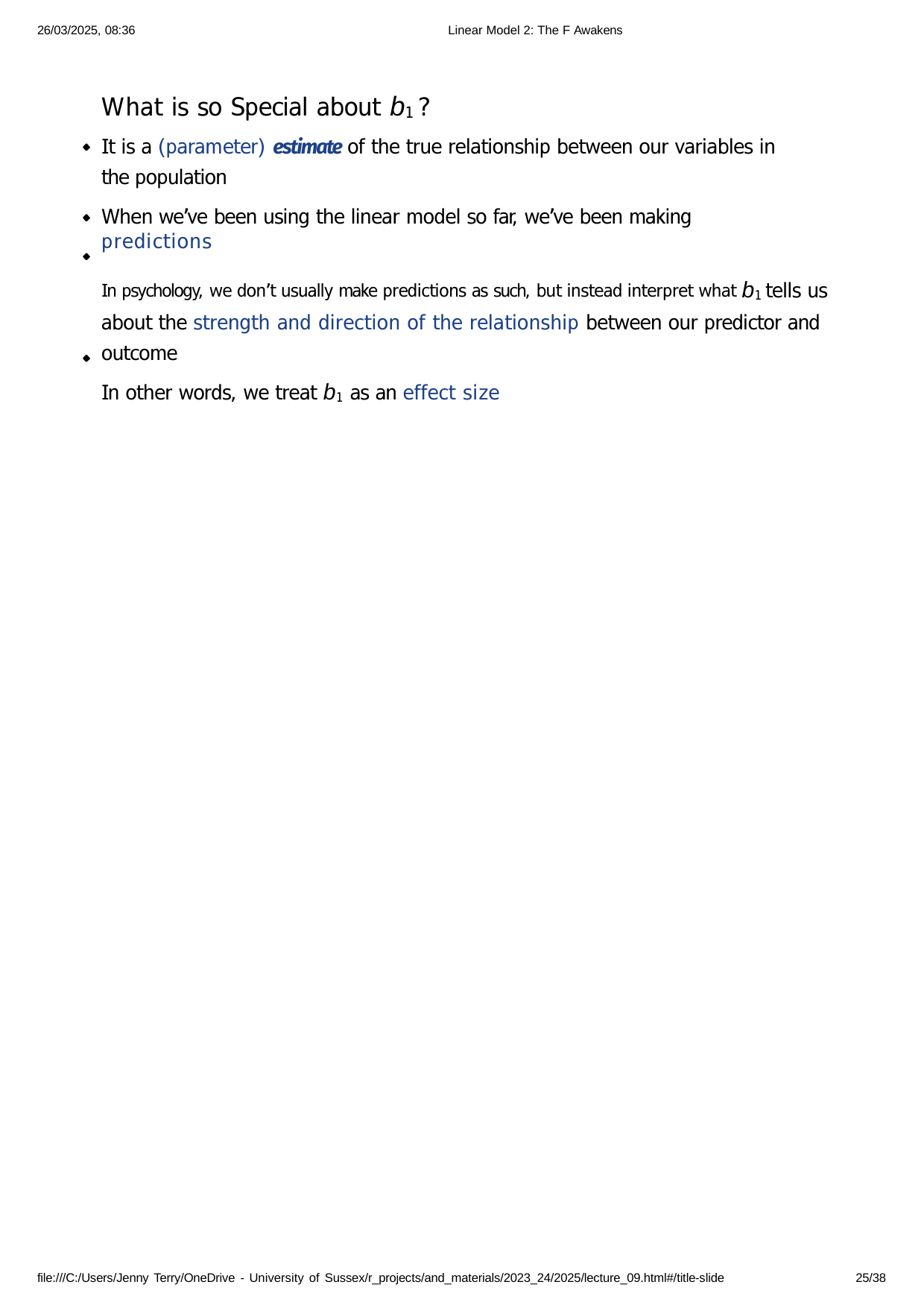

26/03/2025, 08:36
Linear Model 2: The F Awakens
What is so Special about b1 ?
It is a (parameter) estimate of the true relationship between our variables in the population
When we’ve been using the linear model so far, we’ve been making predictions
In psychology, we don’t usually make predictions as such, but instead interpret what b1 tells us about the strength and direction of the relationship between our predictor and outcome
In other words, we treat b1 as an effect size

file:///C:/Users/Jenny Terry/OneDrive - University of Sussex/r_projects/and_materials/2023_24/2025/lecture_09.html#/title-slide
25/38